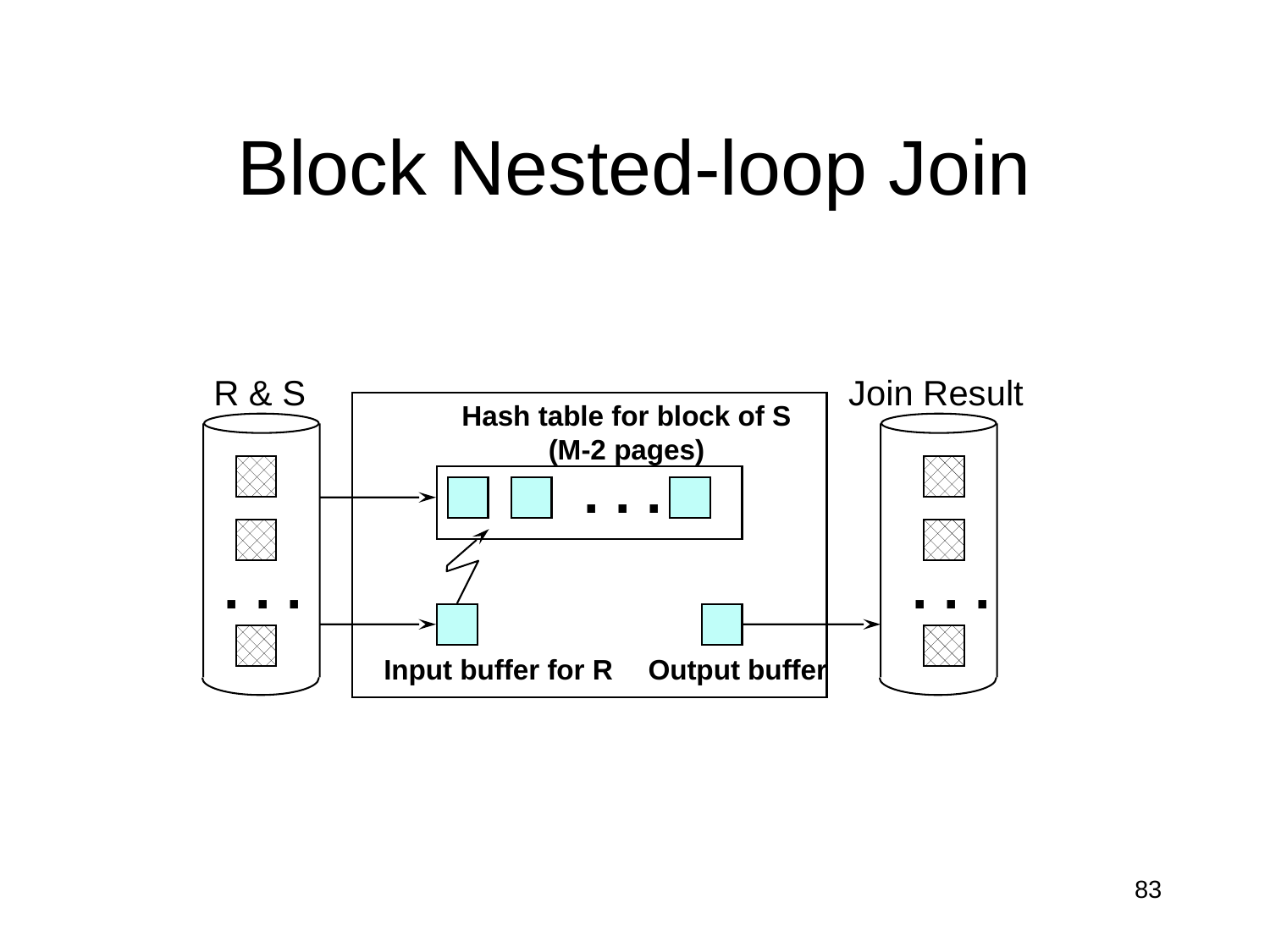

# Block Nested-loop Join
Join Result
R & S
Hash table for block of S
(M-2 pages)

. . .

. . .

. . .

Output buffer
Input buffer for R

83